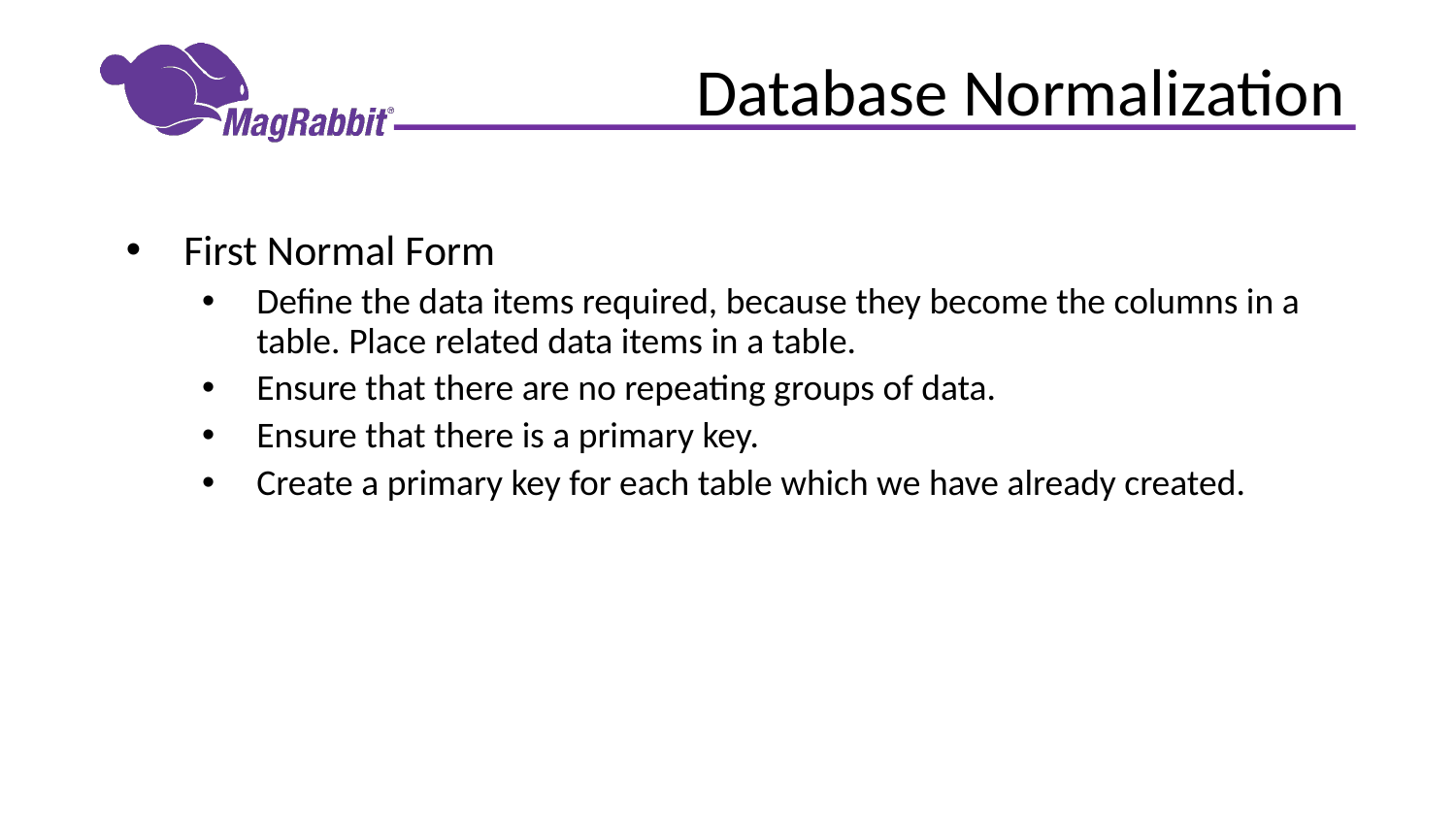

# Database Normalization
First Normal Form
Define the data items required, because they become the columns in a table. Place related data items in a table.
Ensure that there are no repeating groups of data.
Ensure that there is a primary key.
Create a primary key for each table which we have already created.